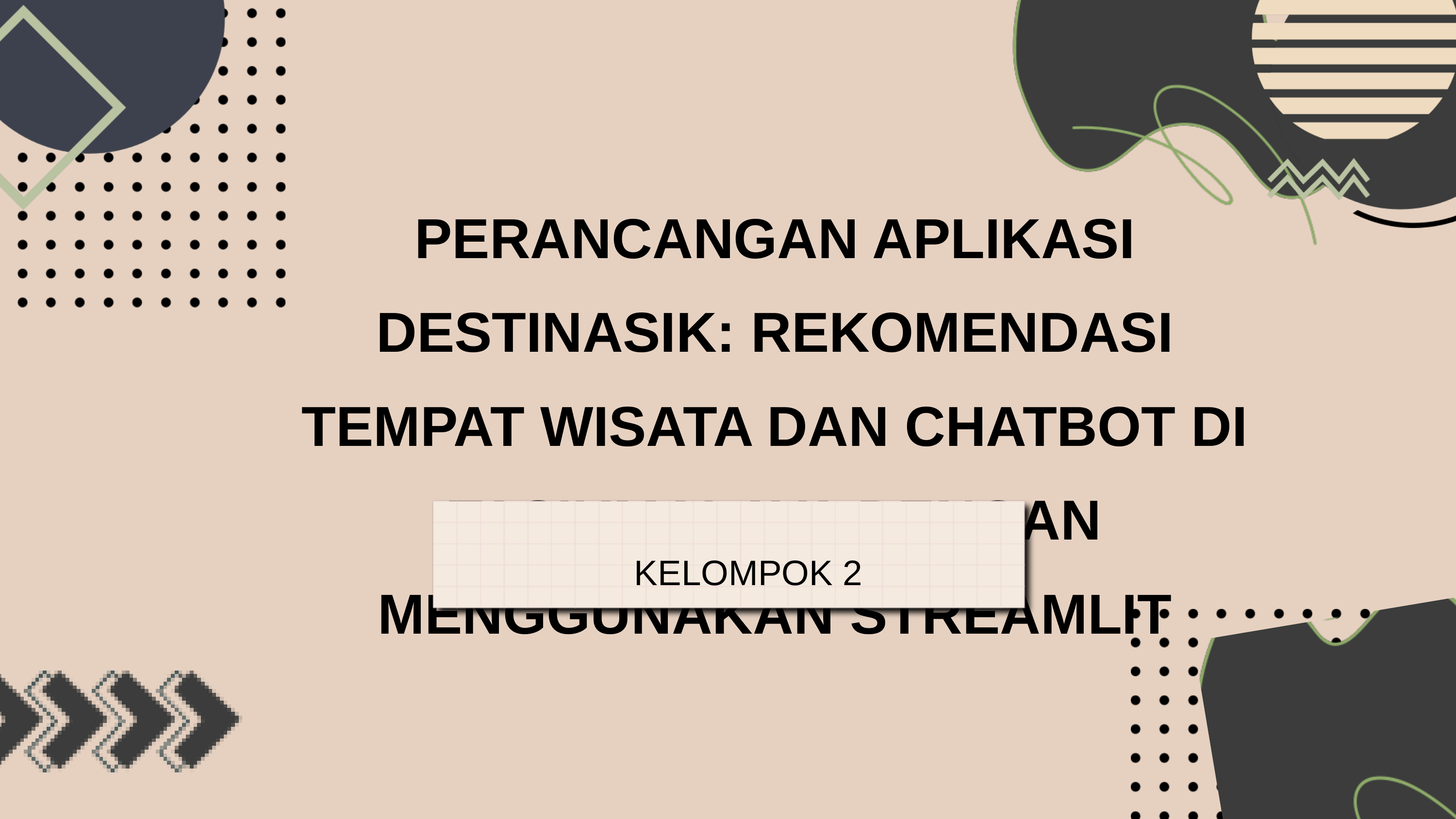

PERANCANGAN APLIKASI DESTINASIK: REKOMENDASI TEMPAT WISATA DAN CHATBOT DI TASIKMALAYA DENGAN MENGGUNAKAN STREAMLIT

KELOMPOK 2